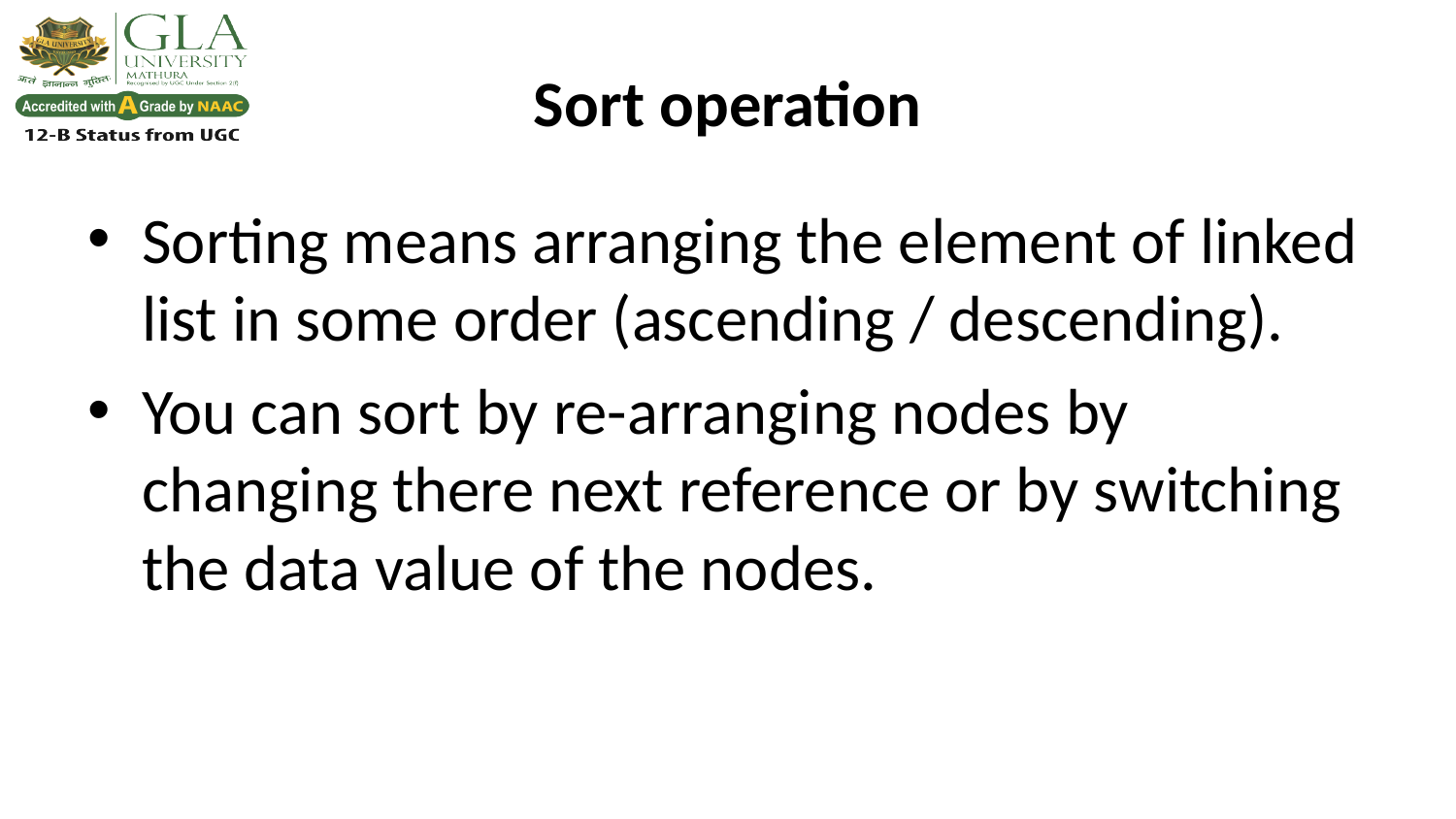

Sort operation
Sorting means arranging the element of linked list in some order (ascending / descending).
You can sort by re-arranging nodes by changing there next reference or by switching the data value of the nodes.